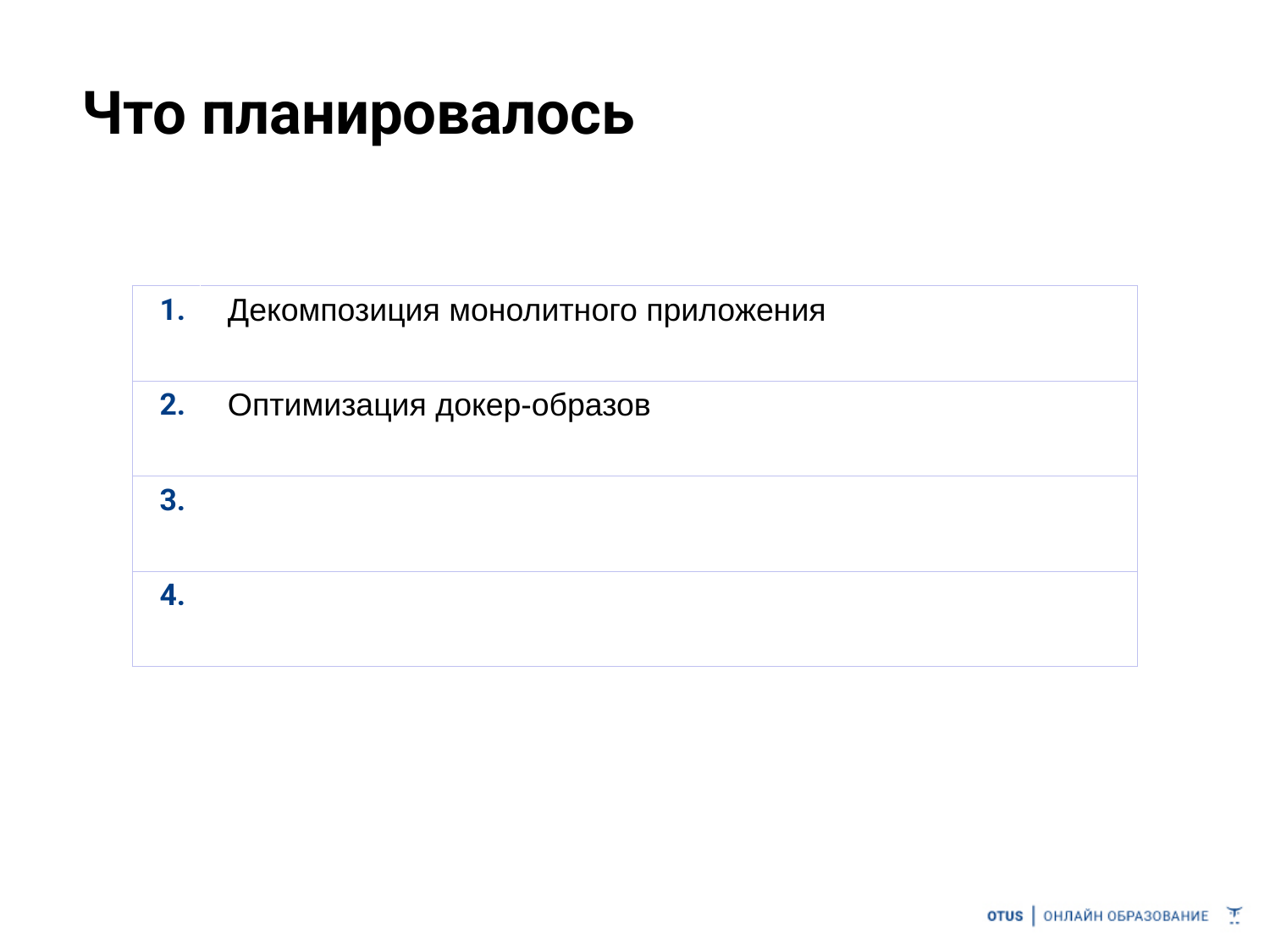

Что планировалось
| 1. | Декомпозиция монолитного приложения |
| --- | --- |
| 2. | Оптимизация докер-образов |
| 3. |  |
| 4. |  |